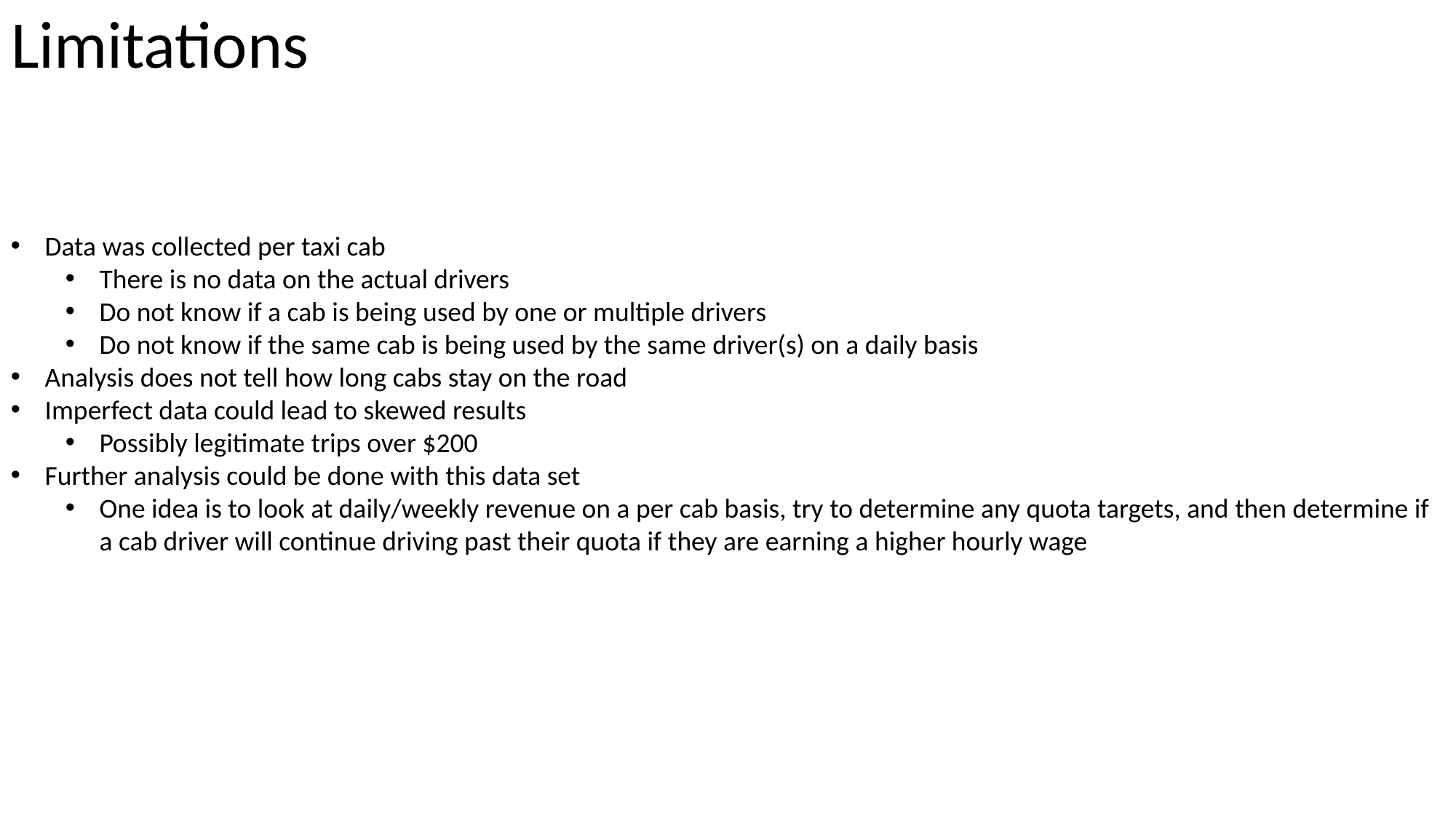

# Limitations
Data was collected per taxi cab
There is no data on the actual drivers
Do not know if a cab is being used by one or multiple drivers
Do not know if the same cab is being used by the same driver(s) on a daily basis
Analysis does not tell how long cabs stay on the road
Imperfect data could lead to skewed results
Possibly legitimate trips over $200
Further analysis could be done with this data set
One idea is to look at daily/weekly revenue on a per cab basis, try to determine any quota targets, and then determine if a cab driver will continue driving past their quota if they are earning a higher hourly wage